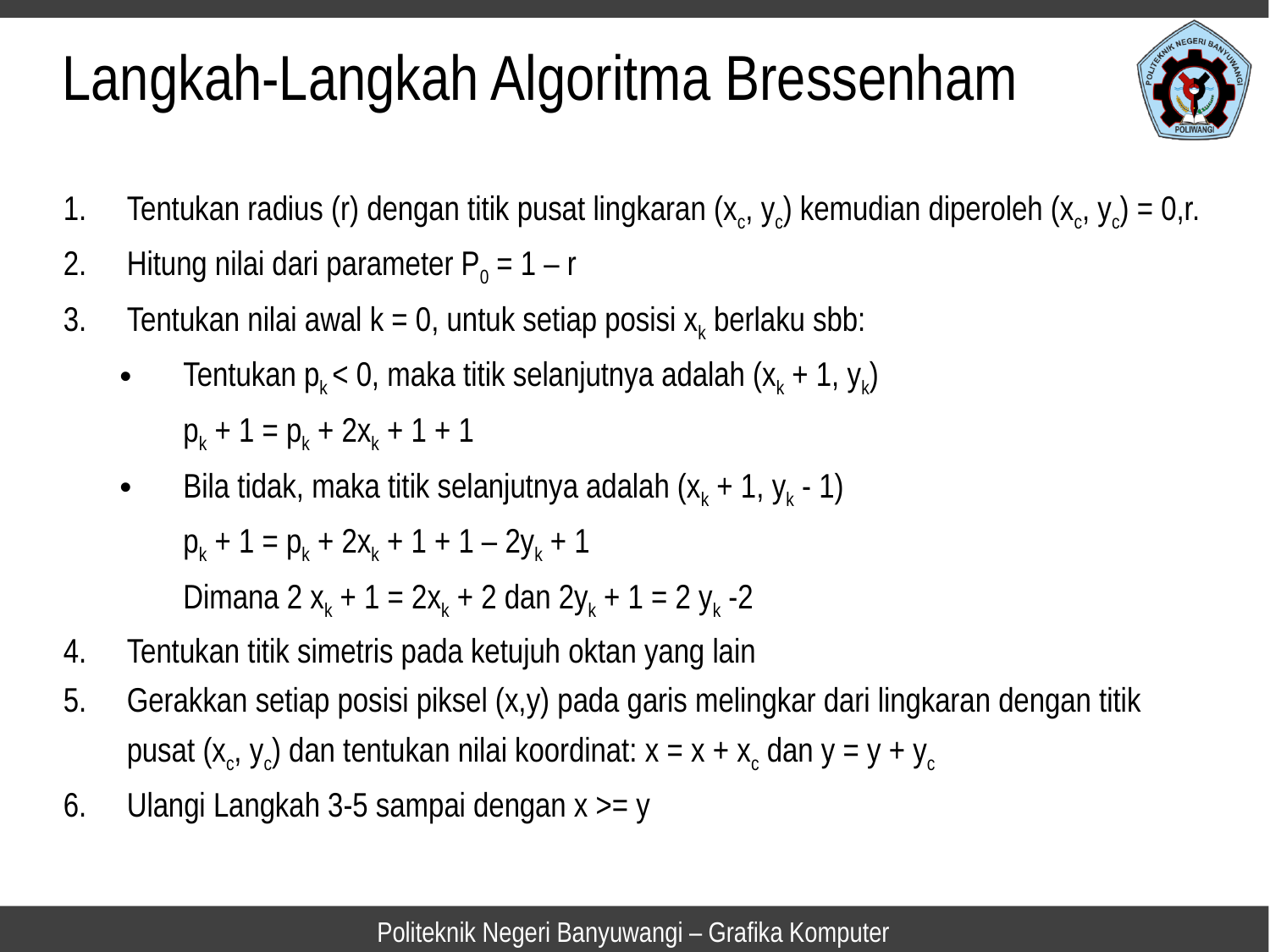

Langkah-Langkah Algoritma Bressenham
Tentukan radius (r) dengan titik pusat lingkaran (xc, yc) kemudian diperoleh (xc, yc) = 0,r.
Hitung nilai dari parameter P0 = 1 – r
Tentukan nilai awal k = 0, untuk setiap posisi xk berlaku sbb:
Tentukan pk < 0, maka titik selanjutnya adalah (xk + 1, yk)
pk + 1 = pk + 2xk + 1 + 1
Bila tidak, maka titik selanjutnya adalah (xk + 1, yk - 1)
pk + 1 = pk + 2xk + 1 + 1 – 2yk + 1
Dimana 2 xk + 1 = 2xk + 2 dan 2yk + 1 = 2 yk -2
Tentukan titik simetris pada ketujuh oktan yang lain
Gerakkan setiap posisi piksel (x,y) pada garis melingkar dari lingkaran dengan titik pusat (xc, yc) dan tentukan nilai koordinat: x = x + xc dan y = y + yc
Ulangi Langkah 3-5 sampai dengan x >= y
Politeknik Negeri Banyuwangi – Grafika Komputer